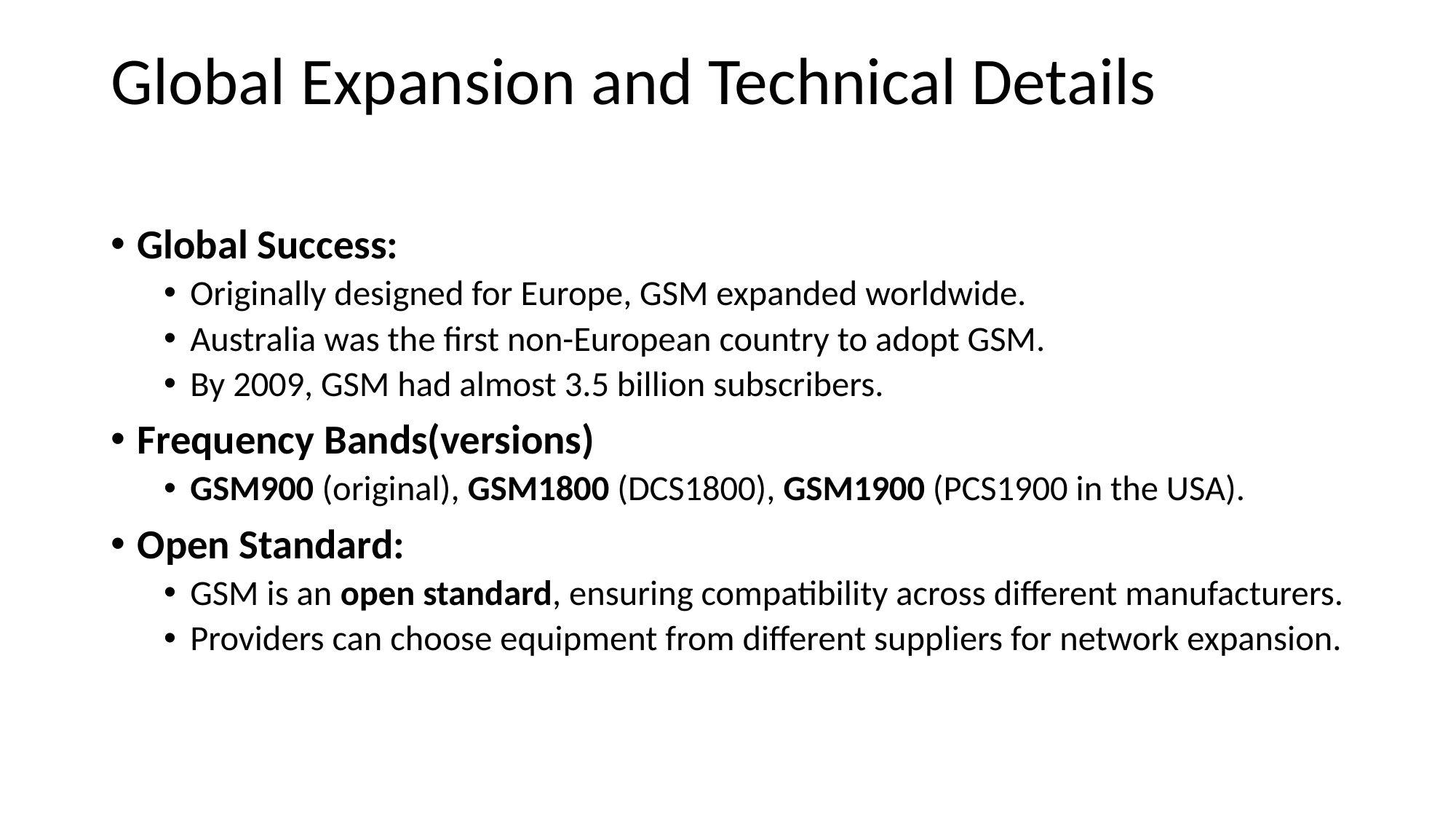

# Global Expansion and Technical Details
Global Success:
Originally designed for Europe, GSM expanded worldwide.
Australia was the first non-European country to adopt GSM.
By 2009, GSM had almost 3.5 billion subscribers.
Frequency Bands(versions)
GSM900 (original), GSM1800 (DCS1800), GSM1900 (PCS1900 in the USA).
Open Standard:
GSM is an open standard, ensuring compatibility across different manufacturers.
Providers can choose equipment from different suppliers for network expansion.